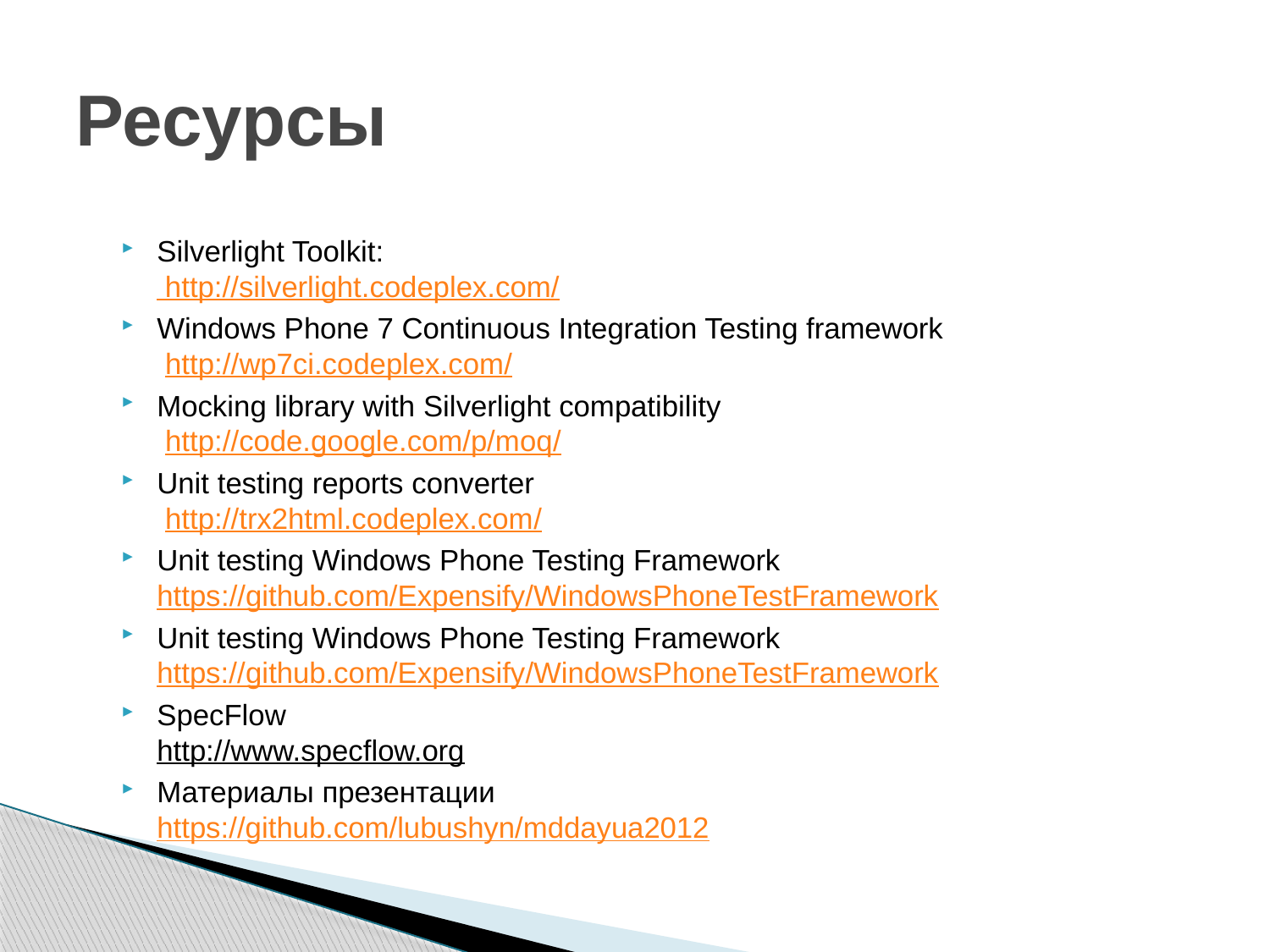

# Ресурсы
Silverlight Toolkit:
 http://silverlight.codeplex.com/
Windows Phone 7 Continuous Integration Testing framework
 http://wp7ci.codeplex.com/
Mocking library with Silverlight compatibility
 http://code.google.com/p/moq/
Unit testing reports converter
 http://trx2html.codeplex.com/
Unit testing Windows Phone Testing Framework
https://github.com/Expensify/WindowsPhoneTestFramework
Unit testing Windows Phone Testing Framework
https://github.com/Expensify/WindowsPhoneTestFramework
SpecFlow
http://www.specflow.org
Материалы презентации
https://github.com/lubushyn/mddayua2012